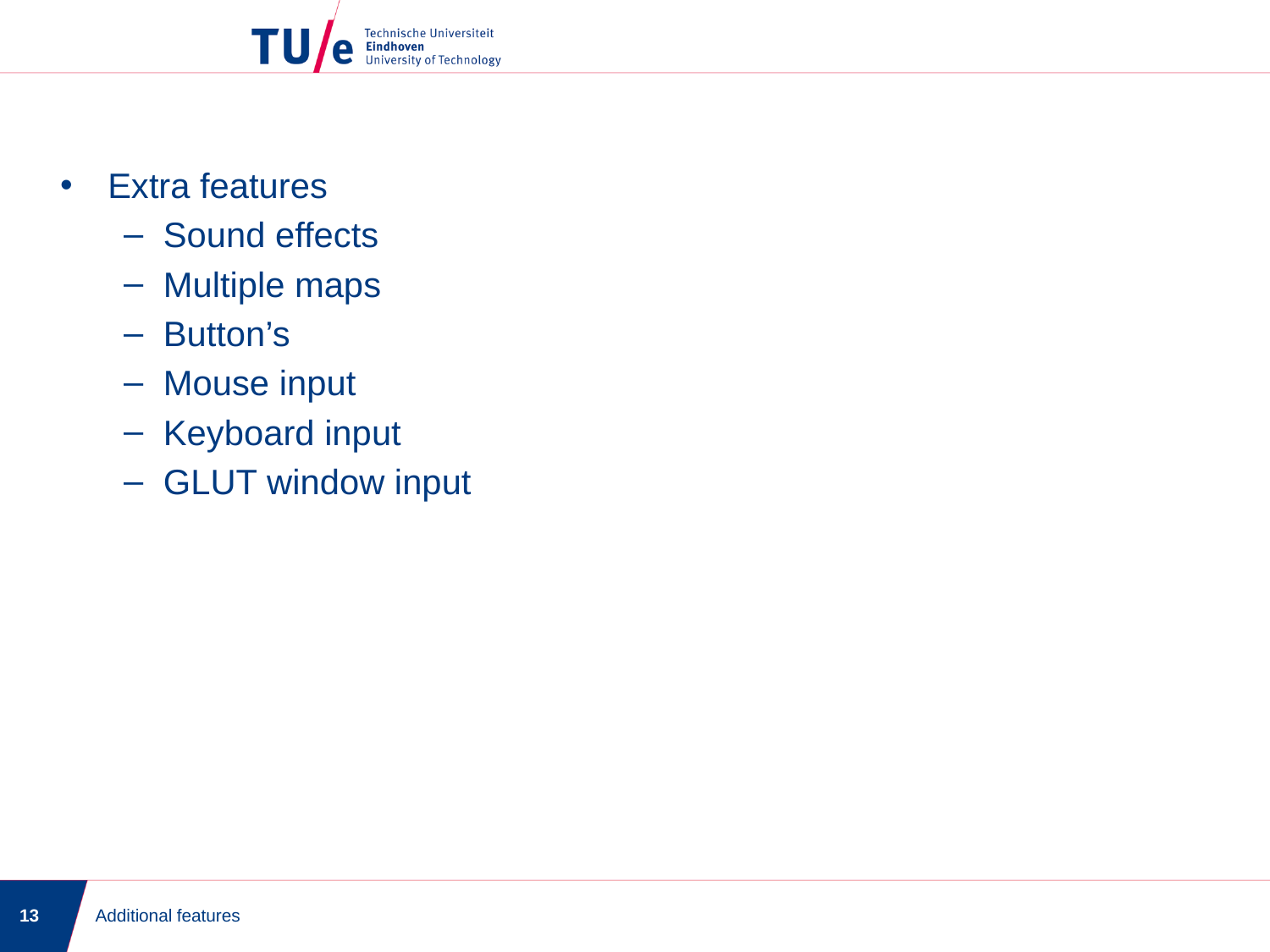

Extra features
Sound effects
Multiple maps
Button’s
Mouse input
Keyboard input
GLUT window input

13
Additional features